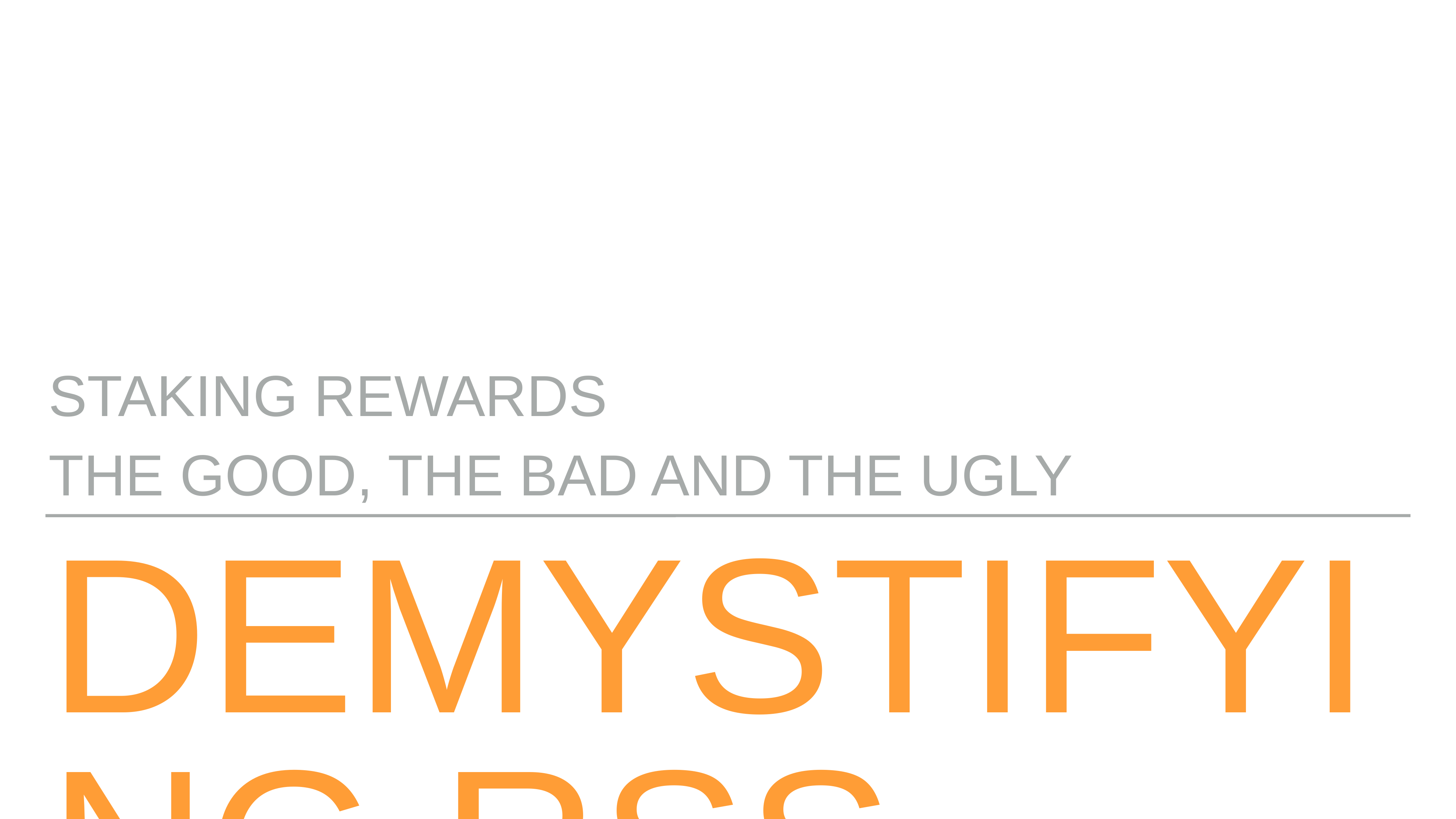

Staking Rewards
The Good, the Bad and the Ugly
# Demystifying RSS